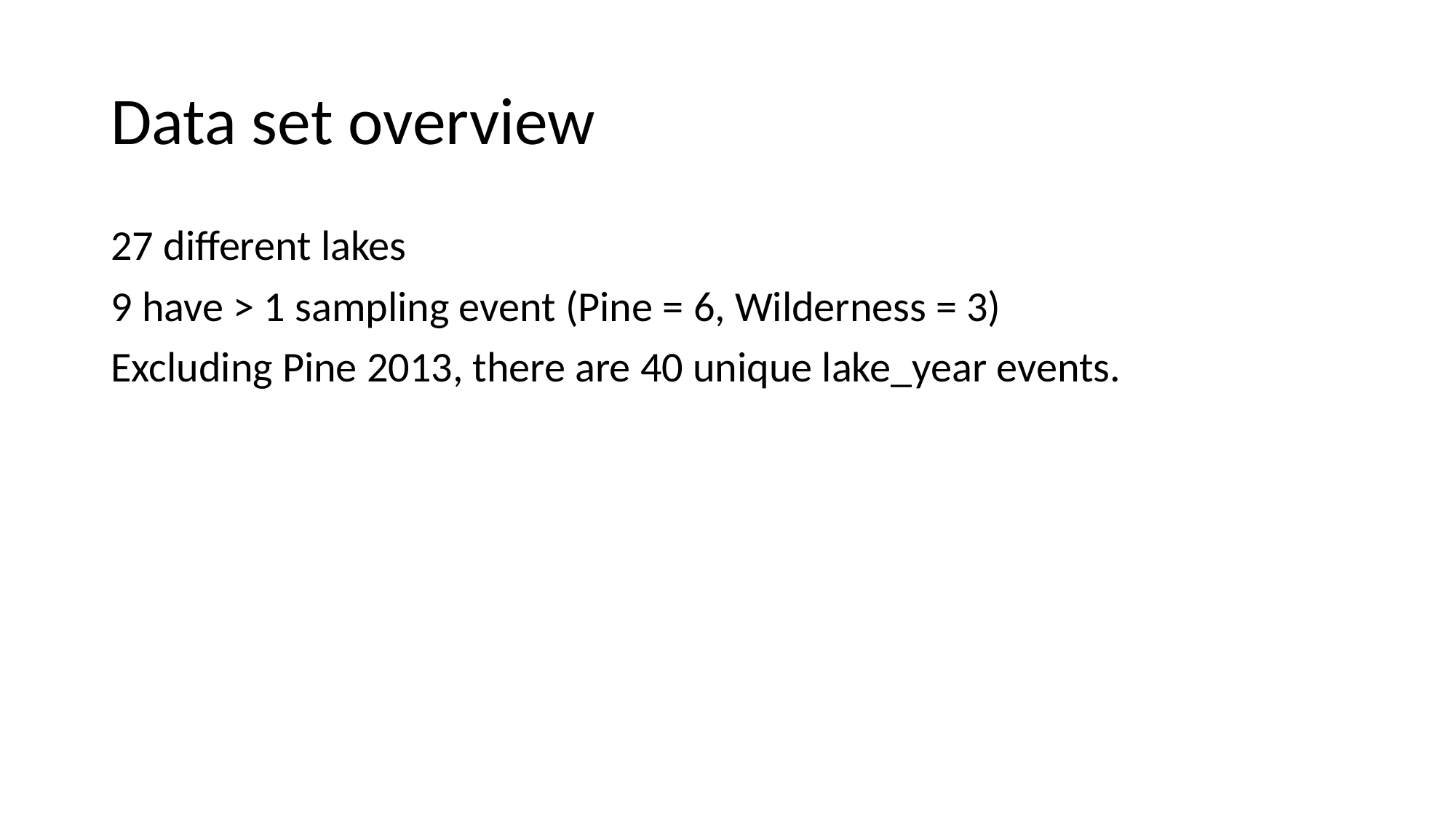

# Data set overview
27 different lakes
9 have > 1 sampling event (Pine = 6, Wilderness = 3)
Excluding Pine 2013, there are 40 unique lake_year events.